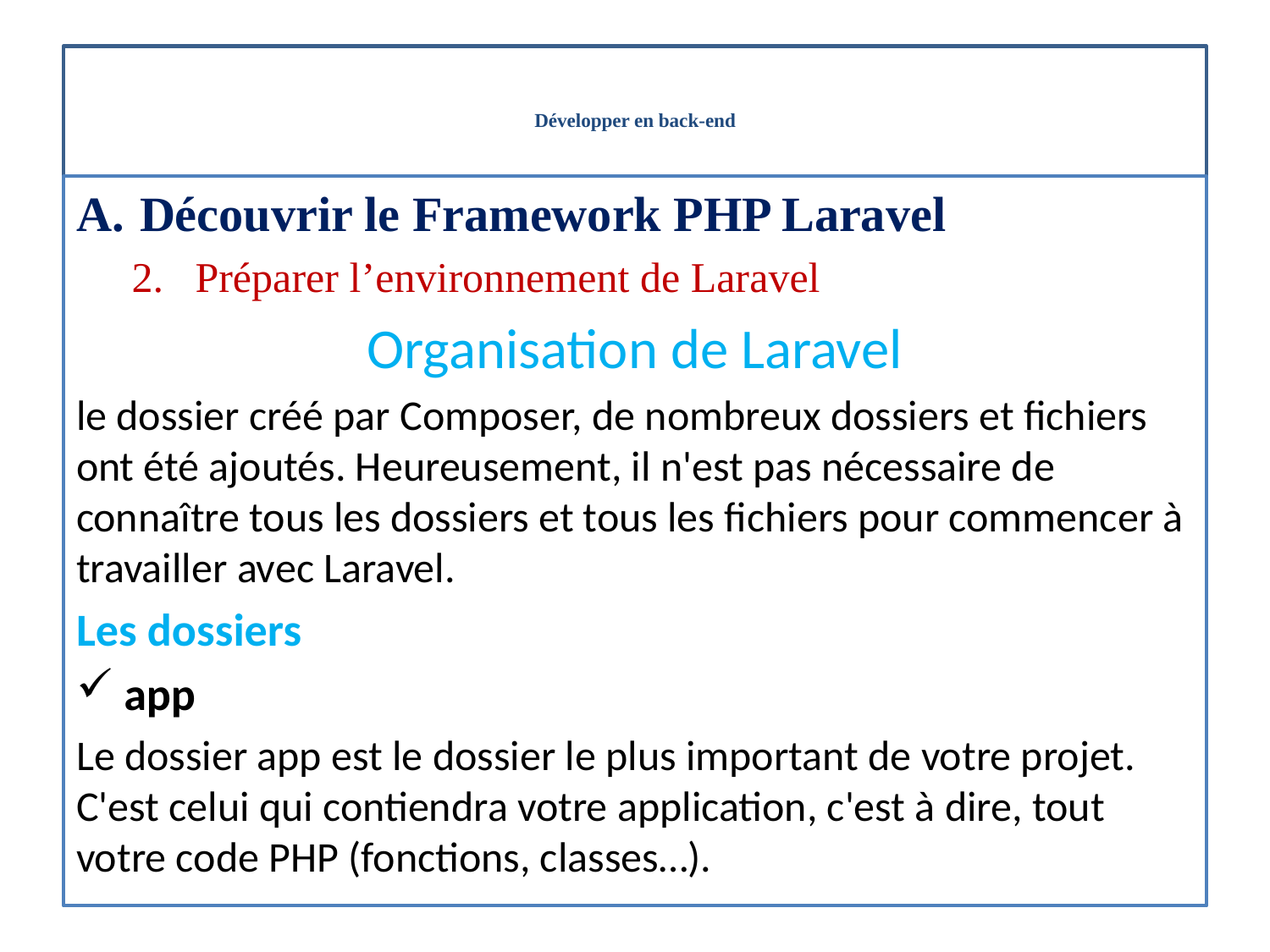

# Développer en back-end
Découvrir le Framework PHP Laravel
Préparer l’environnement de Laravel
Organisation de Laravel
le dossier créé par Composer, de nombreux dossiers et fichiers ont été ajoutés. Heureusement, il n'est pas nécessaire de connaître tous les dossiers et tous les fichiers pour commencer à travailler avec Laravel.
Les dossiers
app
Le dossier app est le dossier le plus important de votre projet. C'est celui qui contiendra votre application, c'est à dire, tout votre code PHP (fonctions, classes…).